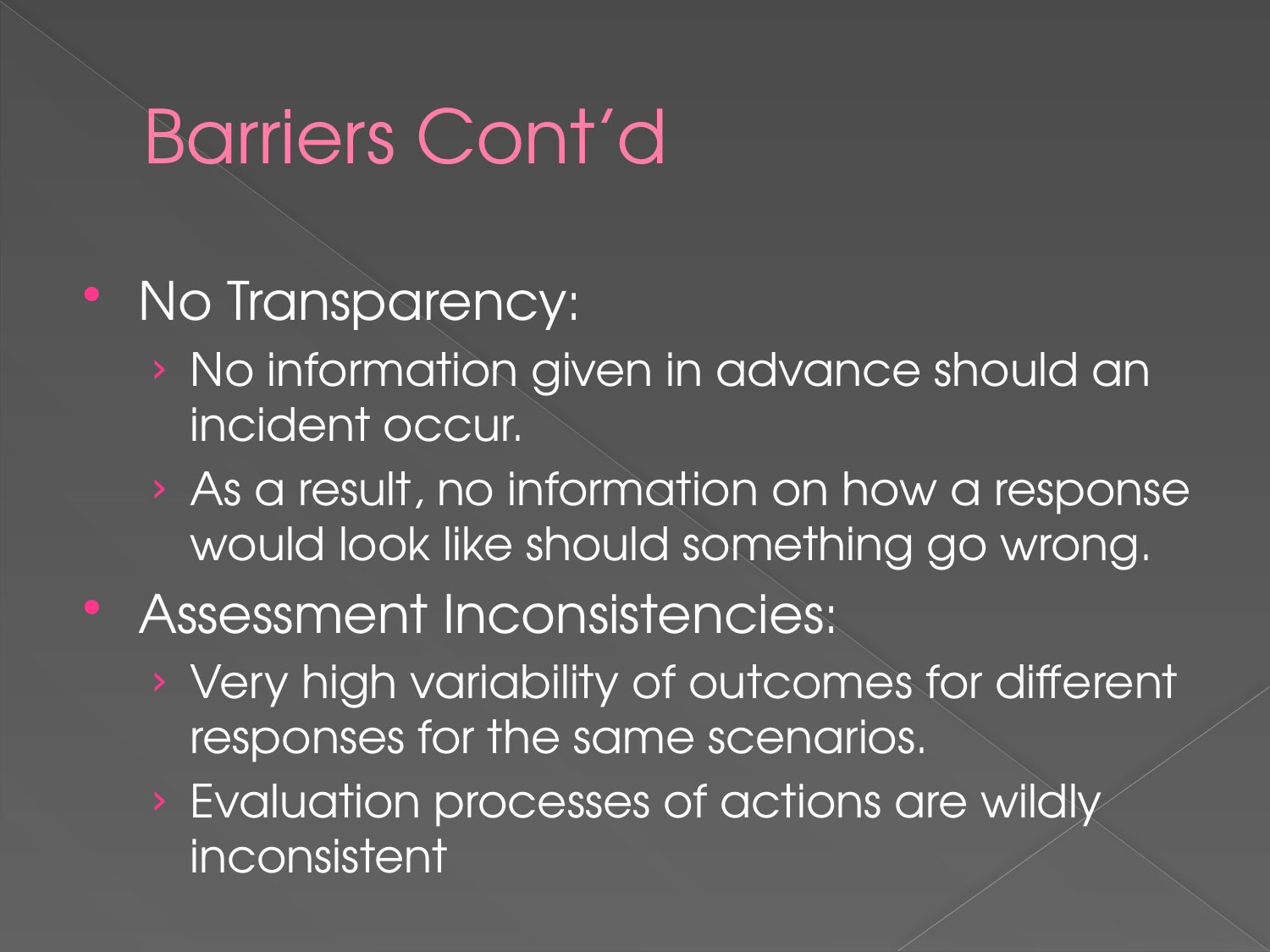

# Barriers Cont’d
No Transparency:
No information given in advance should an incident occur.
As a result, no information on how a response would look like should something go wrong.
Assessment Inconsistencies:
Very high variability of outcomes for different responses for the same scenarios.
Evaluation processes of actions are wildly inconsistent